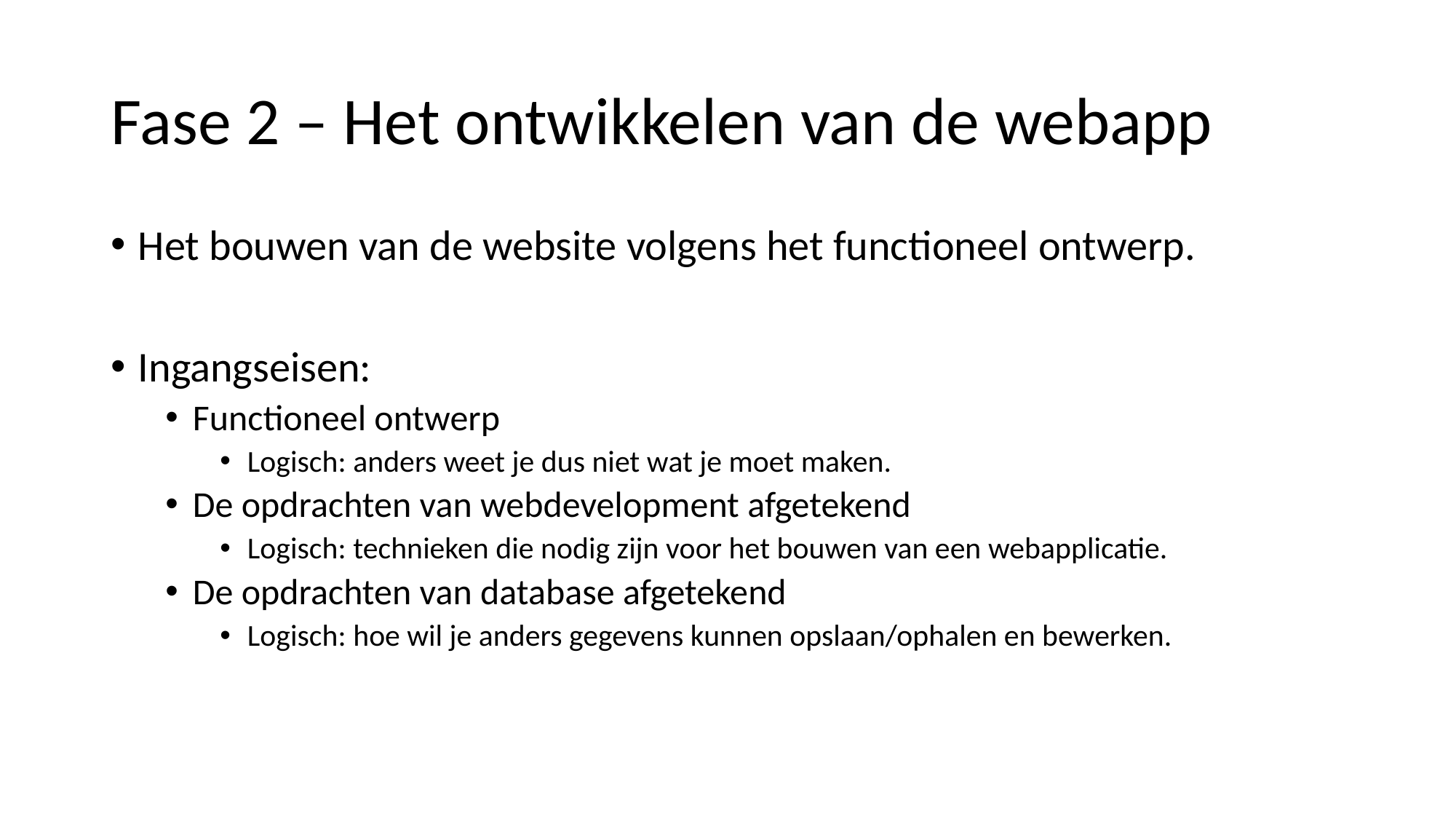

# Fase 2 – Het ontwikkelen van de webapp
Het bouwen van de website volgens het functioneel ontwerp.

Ingangseisen:
Functioneel ontwerp
Logisch: anders weet je dus niet wat je moet maken.
De opdrachten van webdevelopment afgetekend
Logisch: technieken die nodig zijn voor het bouwen van een webapplicatie.
De opdrachten van database afgetekend
Logisch: hoe wil je anders gegevens kunnen opslaan/ophalen en bewerken.